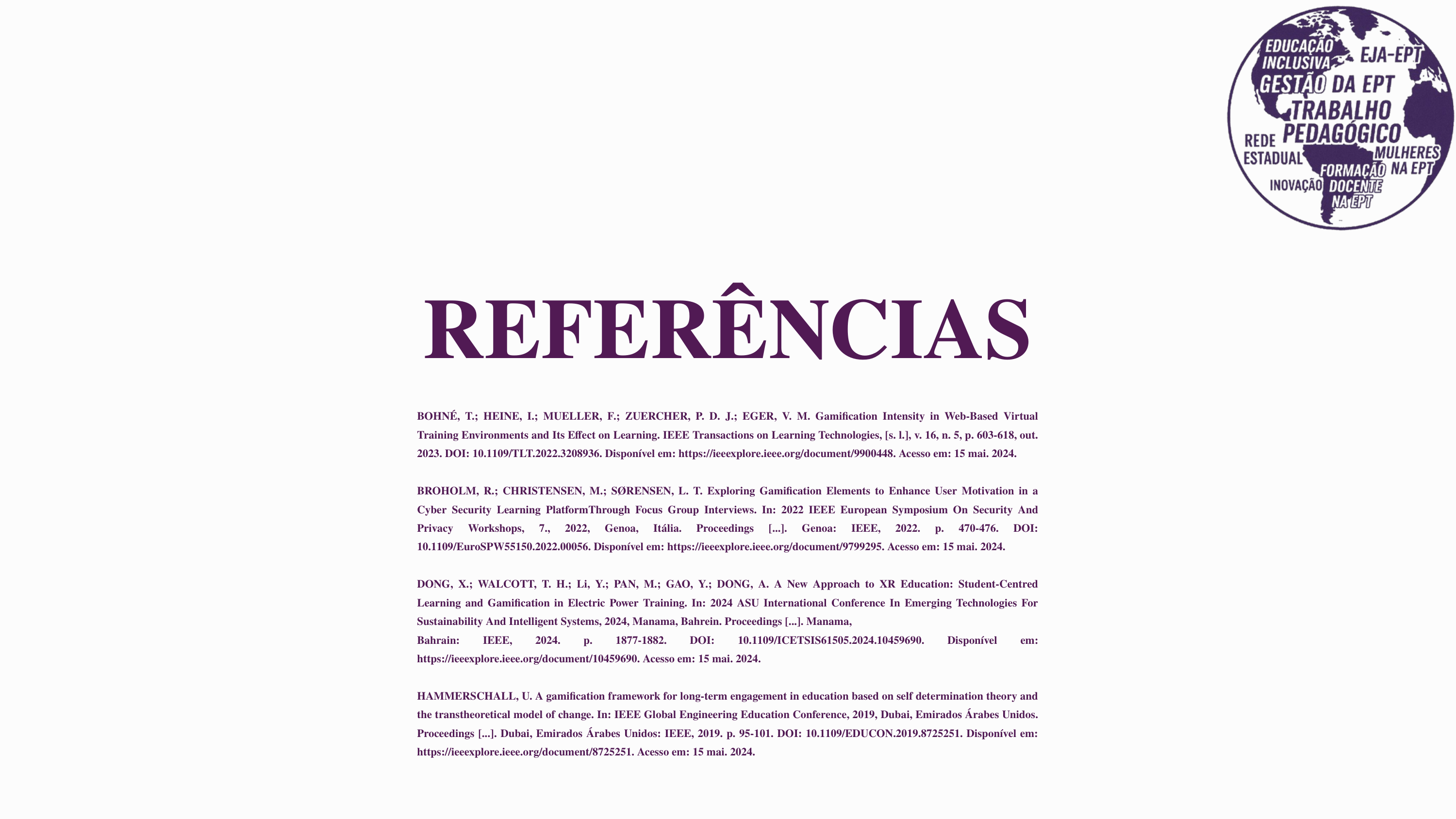

REFERÊNCIAS
BOHNÉ, T.; HEINE, I.; MUELLER, F.; ZUERCHER, P. D. J.; EGER, V. M. Gamification Intensity in Web-Based Virtual Training Environments and Its Effect on Learning. IEEE Transactions on Learning Technologies, [s. l.], v. 16, n. 5, p. 603-618, out. 2023. DOI: 10.1109/TLT.2022.3208936. Disponível em: https://ieeexplore.ieee.org/document/9900448. Acesso em: 15 mai. 2024.

BROHOLM, R.; CHRISTENSEN, M.; SØRENSEN, L. T. Exploring Gamification Elements to Enhance User Motivation in a Cyber Security Learning PlatformThrough Focus Group Interviews. In: 2022 IEEE European Symposium On Security And Privacy Workshops, 7., 2022, Genoa, Itália. Proceedings [...]. Genoa: IEEE, 2022. p. 470-476. DOI: 10.1109/EuroSPW55150.2022.00056. Disponível em: https://ieeexplore.ieee.org/document/9799295. Acesso em: 15 mai. 2024.

DONG, X.; WALCOTT, T. H.; Li, Y.; PAN, M.; GAO, Y.; DONG, A. A New Approach to XR Education: Student-Centred Learning and Gamification in Electric Power Training. In: 2024 ASU International Conference In Emerging Technologies For Sustainability And Intelligent Systems, 2024, Manama, Bahrein. Proceedings [...]. Manama,
Bahrain: IEEE, 2024. p. 1877-1882. DOI: 10.1109/ICETSIS61505.2024.10459690. Disponível em: https://ieeexplore.ieee.org/document/10459690. Acesso em: 15 mai. 2024.

HAMMERSCHALL, U. A gamification framework for long-term engagement in education based on self determination theory and the transtheoretical model of change. In: IEEE Global Engineering Education Conference, 2019, Dubai, Emirados Árabes Unidos. Proceedings [...]. Dubai, Emirados Árabes Unidos: IEEE, 2019. p. 95-101. DOI: 10.1109/EDUCON.2019.8725251. Disponível em: https://ieeexplore.ieee.org/document/8725251. Acesso em: 15 mai. 2024.